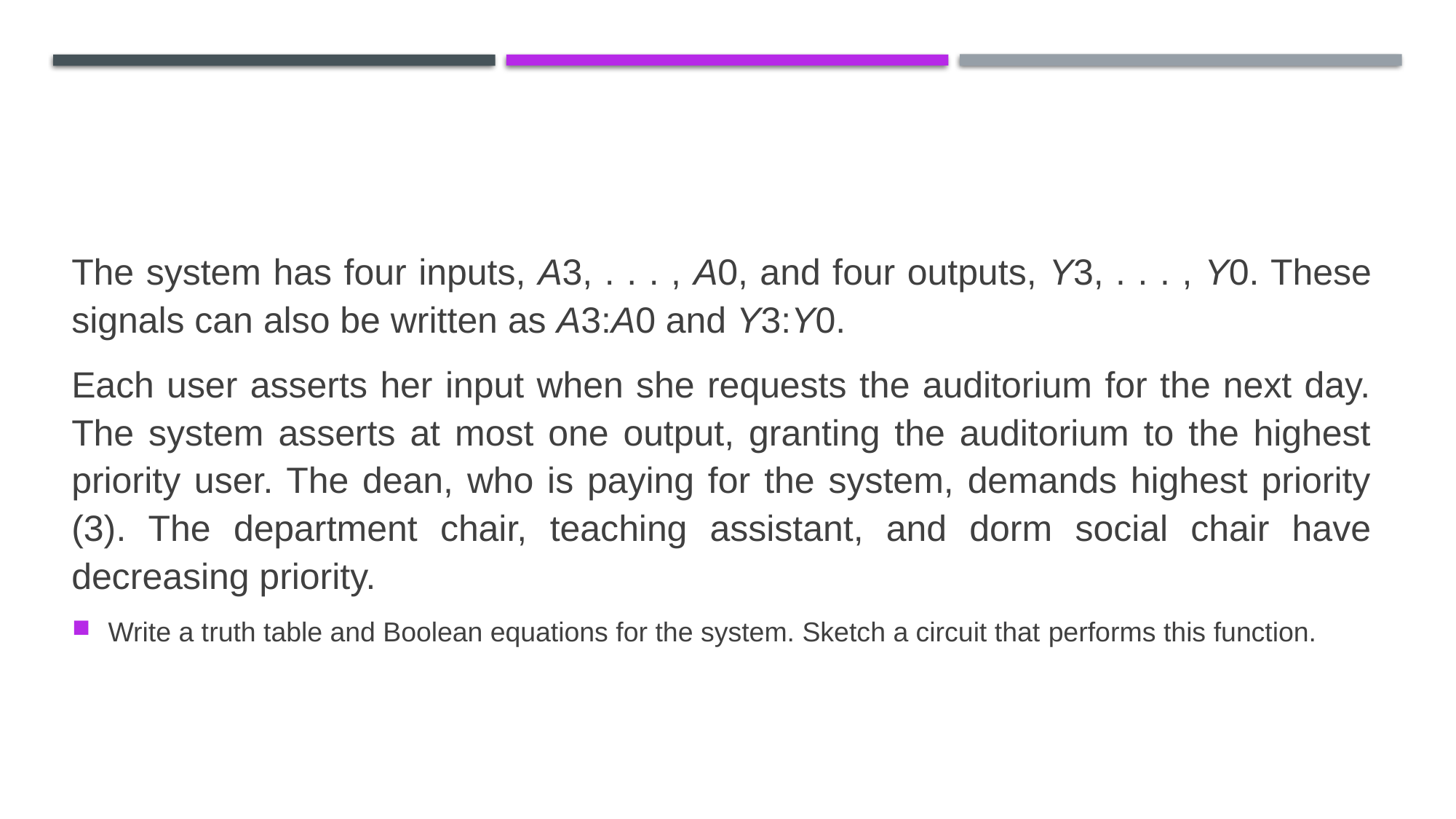

The system has four inputs, A3, . . . , A0, and four outputs, Y3, . . . , Y0. These signals can also be written as A3:A0 and Y3:Y0.
Each user asserts her input when she requests the auditorium for the next day. The system asserts at most one output, granting the auditorium to the highest priority user. The dean, who is paying for the system, demands highest priority (3). The department chair, teaching assistant, and dorm social chair have decreasing priority.
Write a truth table and Boolean equations for the system. Sketch a circuit that performs this function.